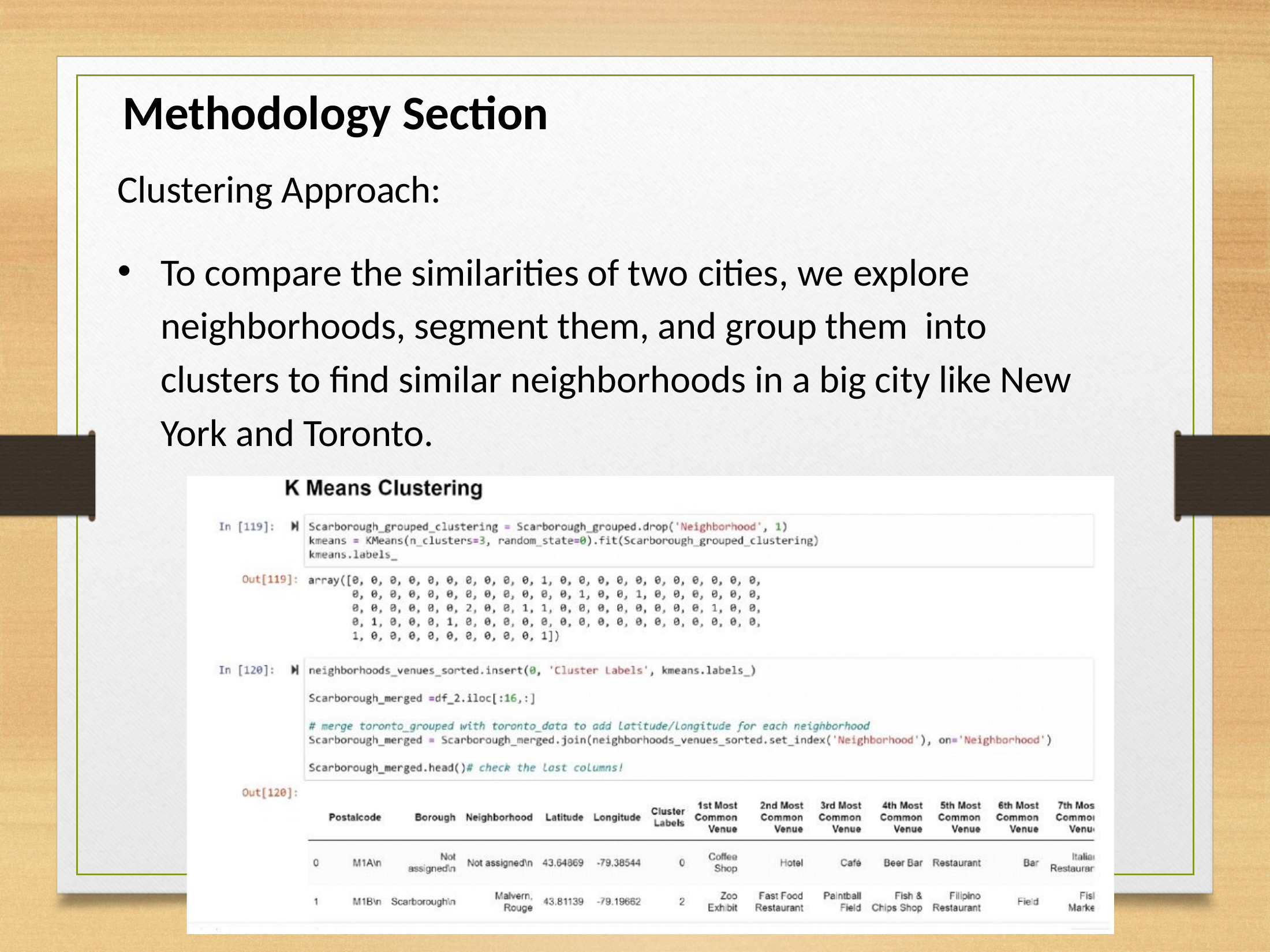

Methodology Section

Clustering Approach:

To compare the similarities of two cities, we	explore neighborhoods, segment them, and group them  into clusters to find similar neighborhoods in a big city like New York and Toronto.